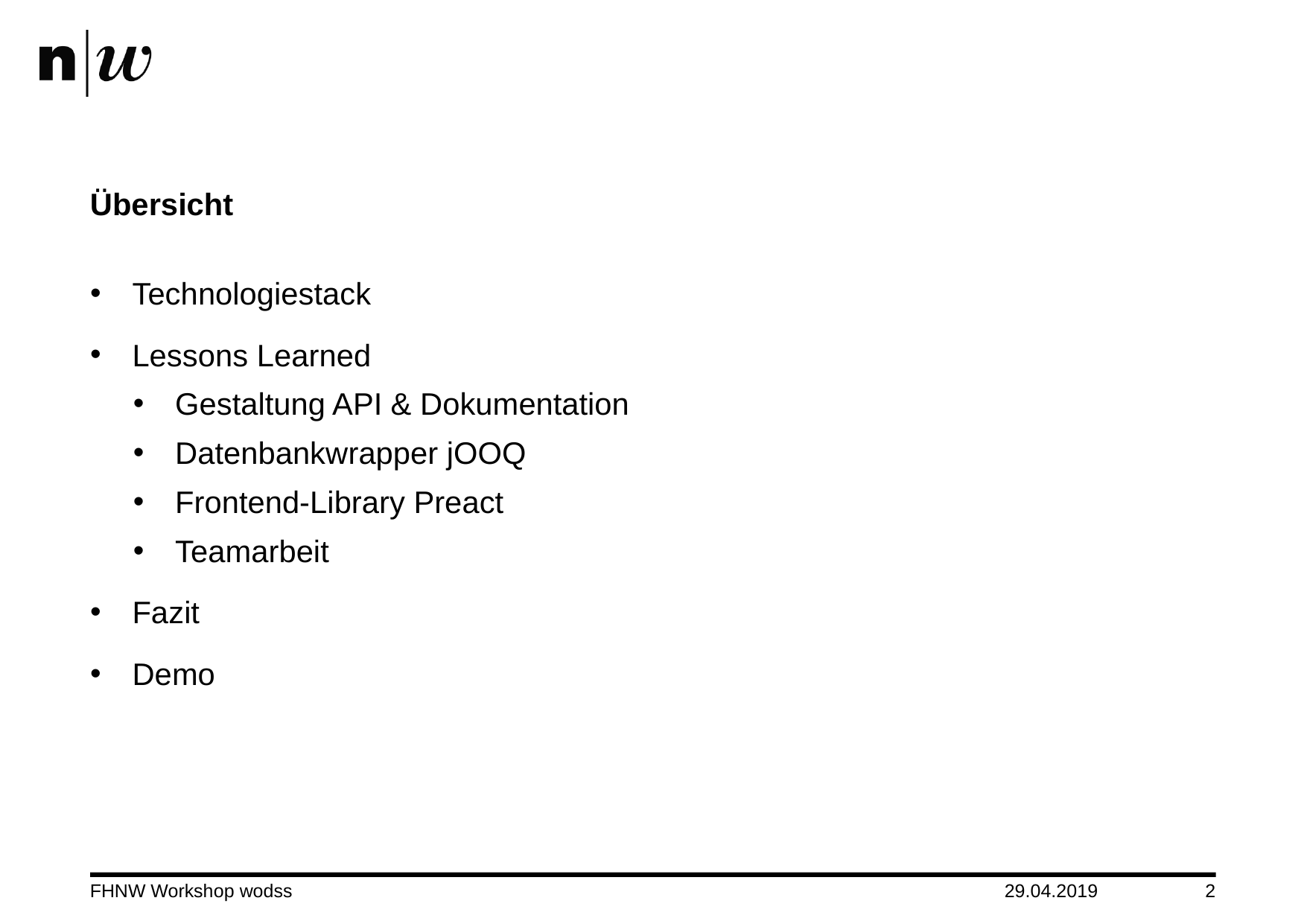

# Übersicht
Technologiestack
Lessons Learned
Gestaltung API & Dokumentation
Datenbankwrapper jOOQ
Frontend-Library Preact
Teamarbeit
Fazit
Demo

FHNW Workshop wodss
29.04.2019
2